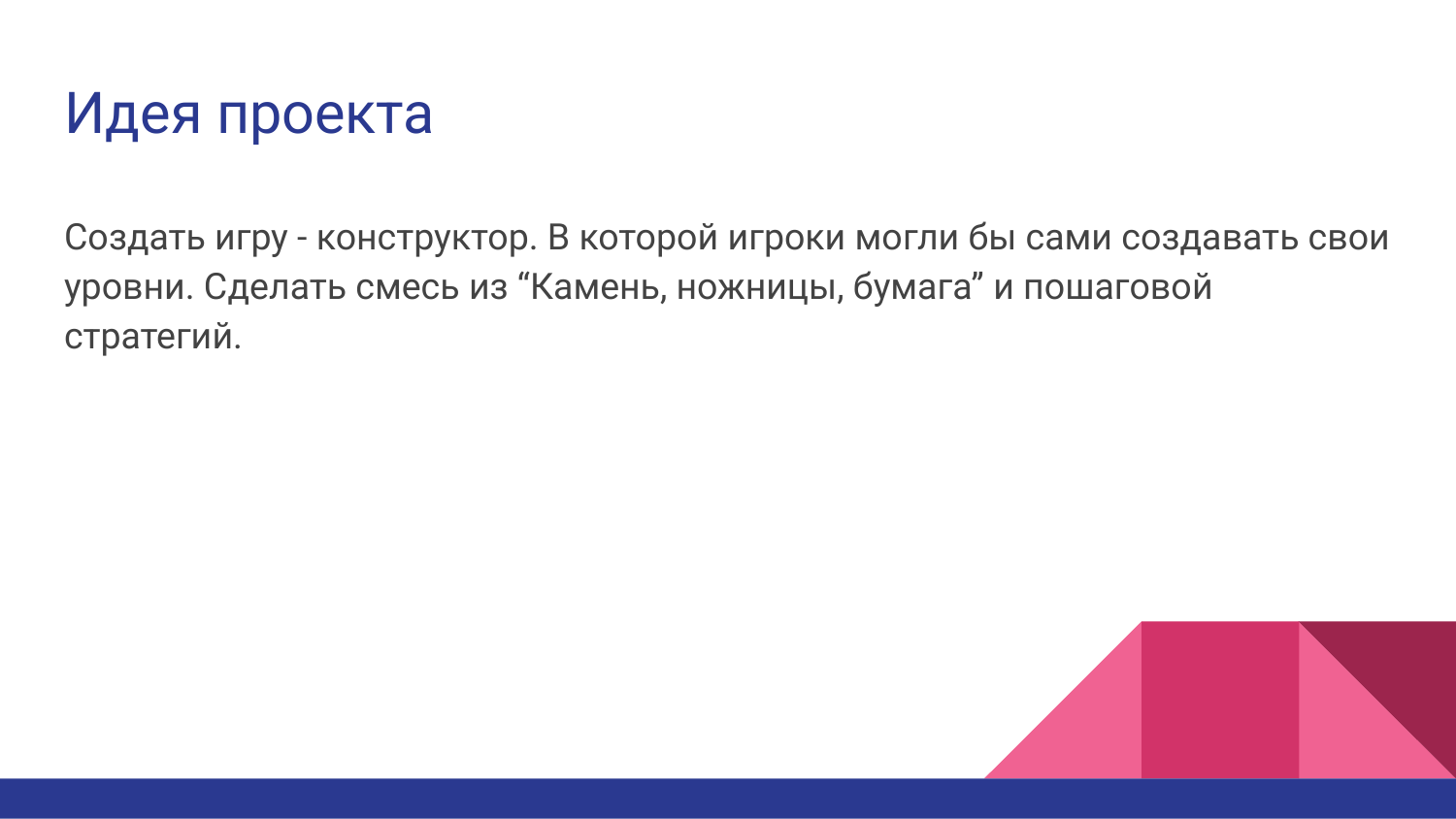

# Идея проекта
Создать игру - конструктор. В которой игроки могли бы сами создавать свои уровни. Сделать смесь из “Камень, ножницы, бумага” и пошаговой стратегий.